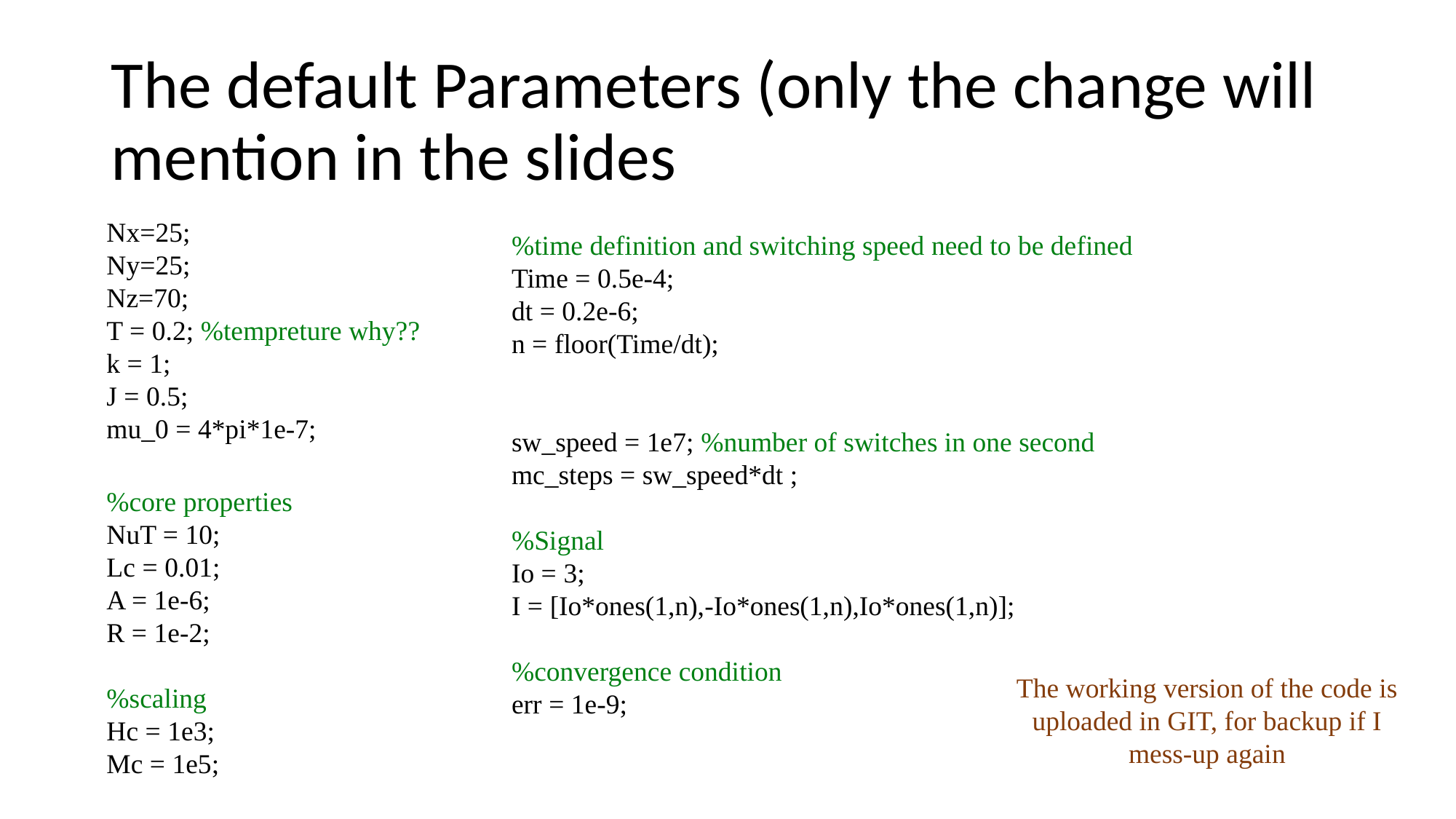

# The default Parameters (only the change will mention in the slides

%time definition and switching speed need to be defined
Time = 0.5e-4;
dt = 0.2e-6;
n = floor(Time/dt);

sw_speed = 1e7; %number of switches in one second
mc_steps = sw_speed*dt ;

%Signal
Io = 3;
I = [Io*ones(1,n),-Io*ones(1,n),Io*ones(1,n)];

%convergence condition
err = 1e-9;

Nx=25;
Ny=25;
Nz=70;
T = 0.2; %tempreture why??
k = 1;
J = 0.5;
mu_0 = 4*pi*1e-7;
%core properties
NuT = 10;
Lc = 0.01;
A = 1e-6;
R = 1e-2;

%scaling
Hc = 1e3;
Mc = 1e5;
The working version of the code is uploaded in GIT, for backup if I mess-up again